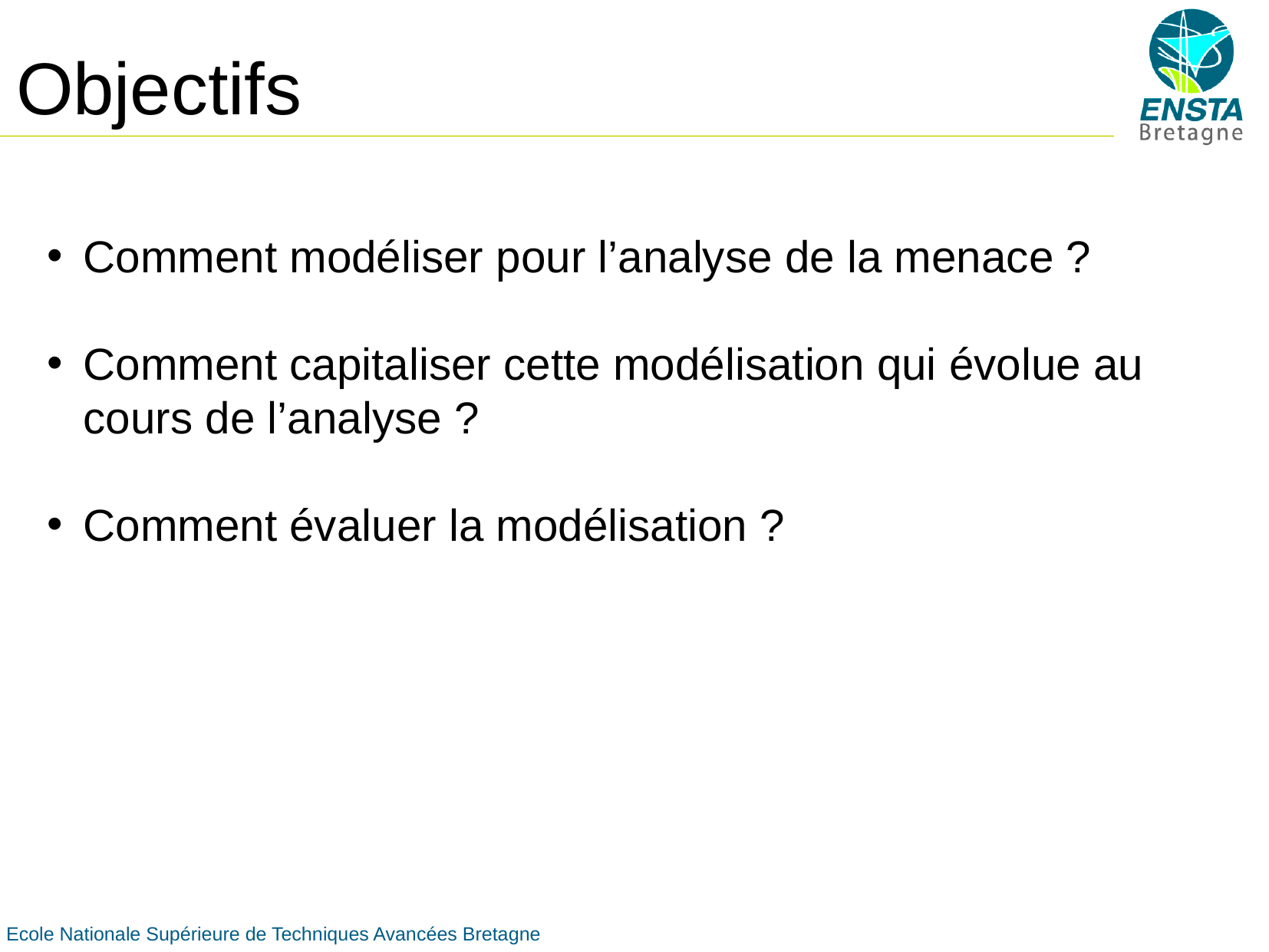

# Objectifs
Comment modéliser pour l’analyse de la menace ?

Comment capitaliser cette modélisation qui évolue au cours de l’analyse ?

Comment évaluer la modélisation ?